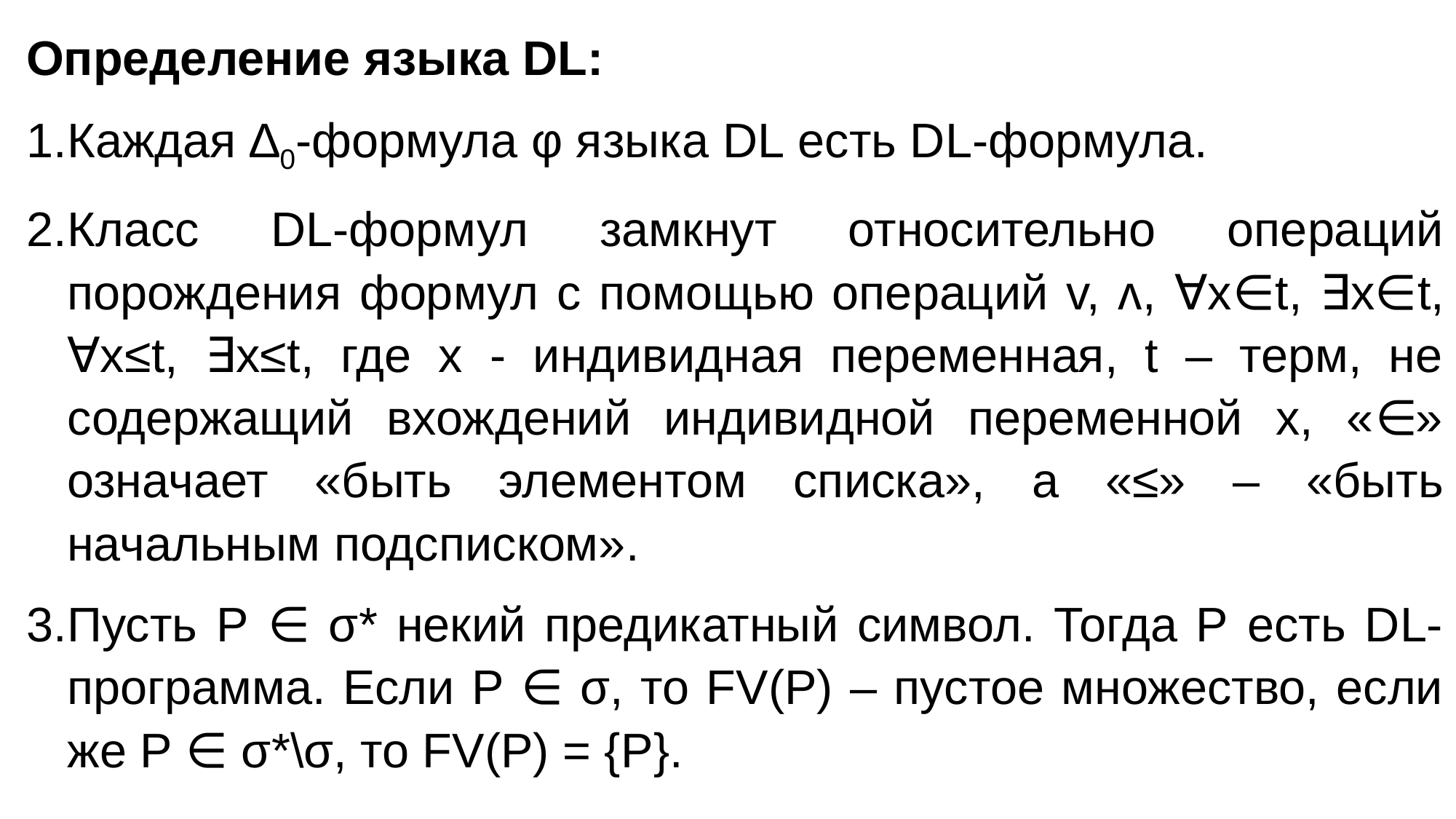

Определение языка DL:
Каждая ∆0-формула φ языка DL есть DL-формула.
Класс DL-формул замкнут относительно операций порождения формул с помощью операций v, ʌ, ∀x∈t, ∃x∈t, ∀x≤t, ∃x≤t, где х - индивидная переменная, t – терм, не содержащий вхождений индивидной переменной х, «∈» означает «быть элементом списка», а «≤» – «быть начальным подсписком».
Пусть Р ∈ σ* некий предикатный символ. Тогда Р есть DL-программа. Если Р ∈ σ, то FV(Р) – пустое множество, если же Р ∈ σ*\σ, то FV(Р) = {P}.